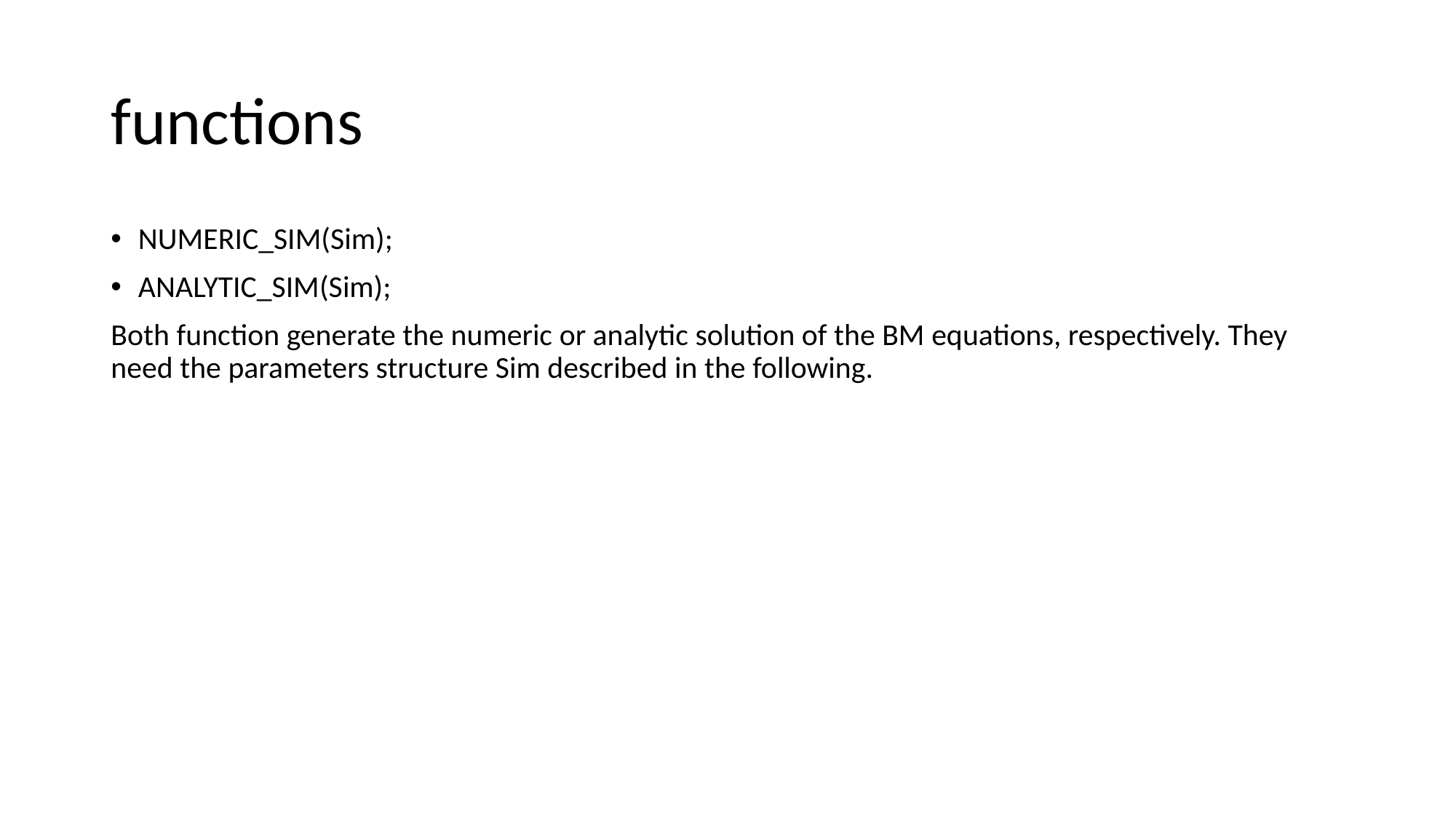

# functions
NUMERIC_SIM(Sim);
ANALYTIC_SIM(Sim);
Both function generate the numeric or analytic solution of the BM equations, respectively. They need the parameters structure Sim described in the following.